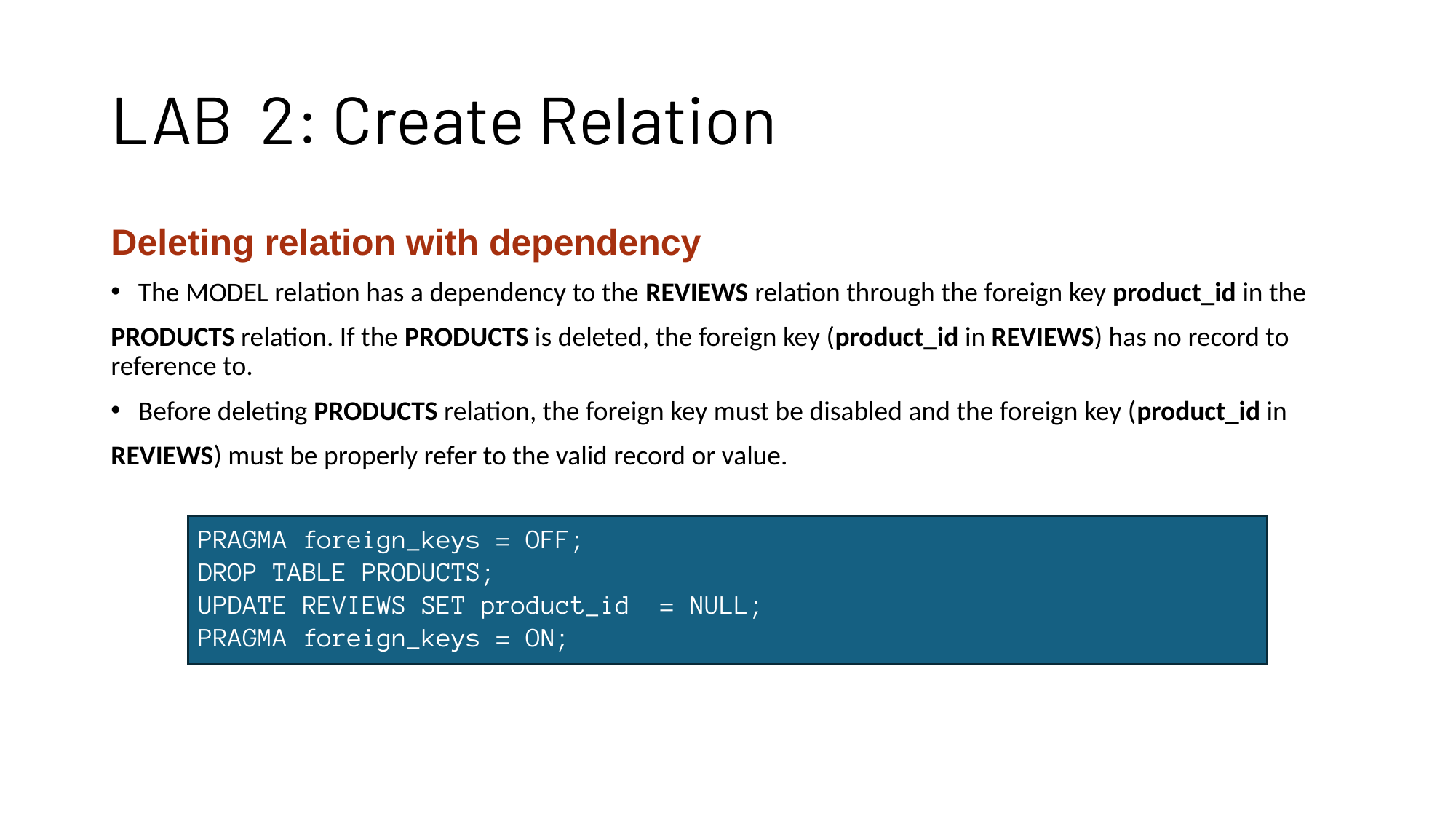

# LAB  2: Create Relation
Deleting relation with dependency
The MODEL relation has a dependency to the REVIEWS relation through the foreign key product_id in the
PRODUCTS relation. If the PRODUCTS is deleted, the foreign key (product_id in REVIEWS) has no record to reference to.
Before deleting PRODUCTS relation, the foreign key must be disabled and the foreign key (product_id in
REVIEWS) must be properly refer to the valid record or value.
PRAGMA foreign_keys = OFF;
DROP TABLE PRODUCTS;
UPDATE REVIEWS SET product_id  = NULL;
PRAGMA foreign_keys = ON;